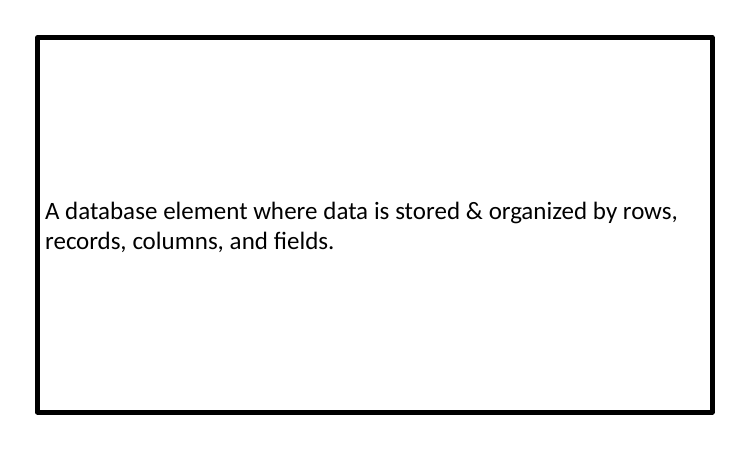

A database element where data is stored & organized by rows, records, columns, and fields.